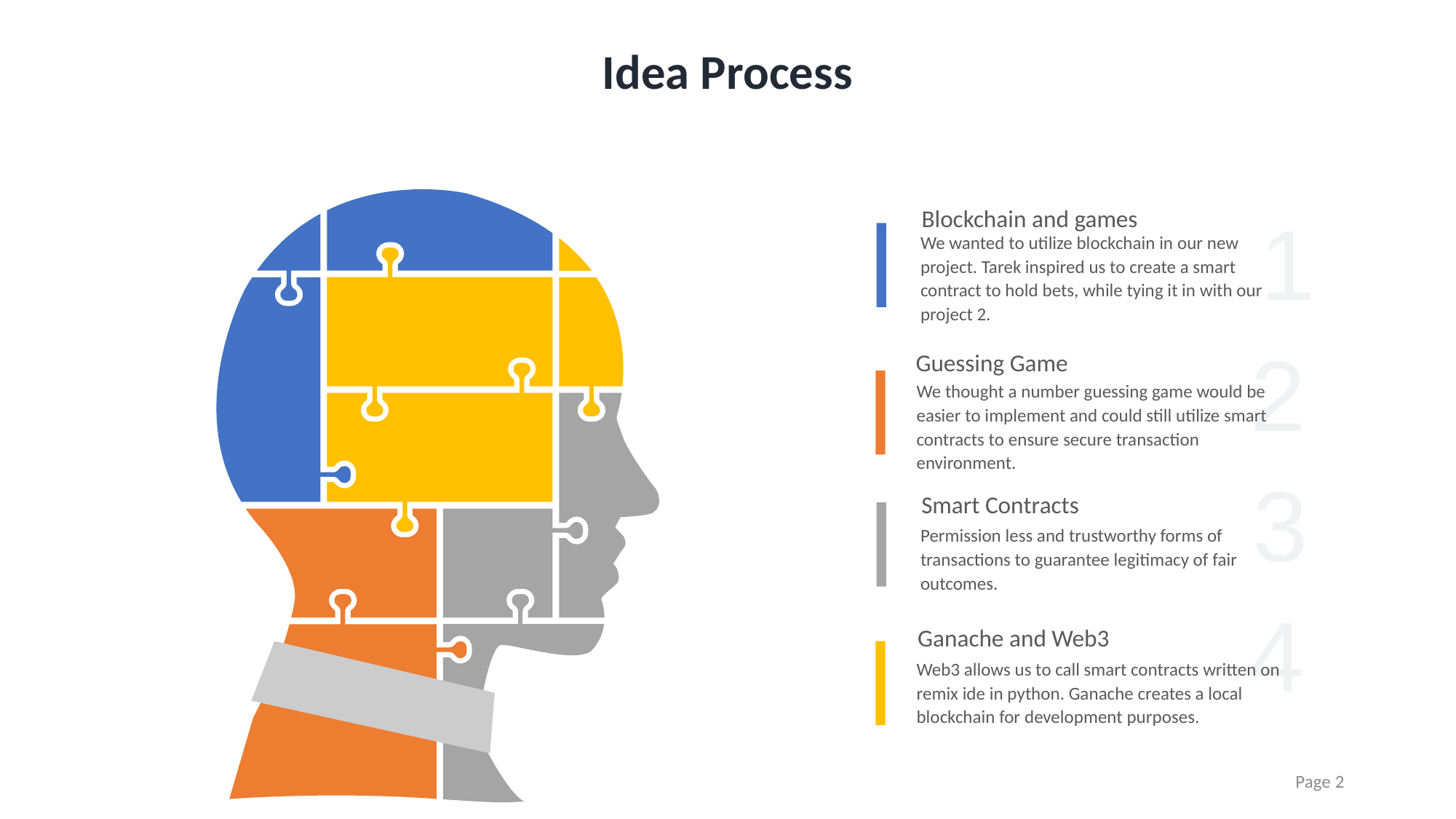

Idea Process

1
Blockchain and games

We wanted to utilize blockchain in our new project. Tarek inspired us to create a smart contract to hold bets, while tying it in with our project 2.

2
Guessing Game

We thought a number guessing game would be easier to implement and could still utilize smart contracts to ensure secure transaction environment.

3
Smart Contracts

Permission less and trustworthy forms of transactions to guarantee legitimacy of fair outcomes.
4

Ganache and Web3

Web3 allows us to call smart contracts written on remix ide in python. Ganache creates a local blockchain for development purposes.
Page 2